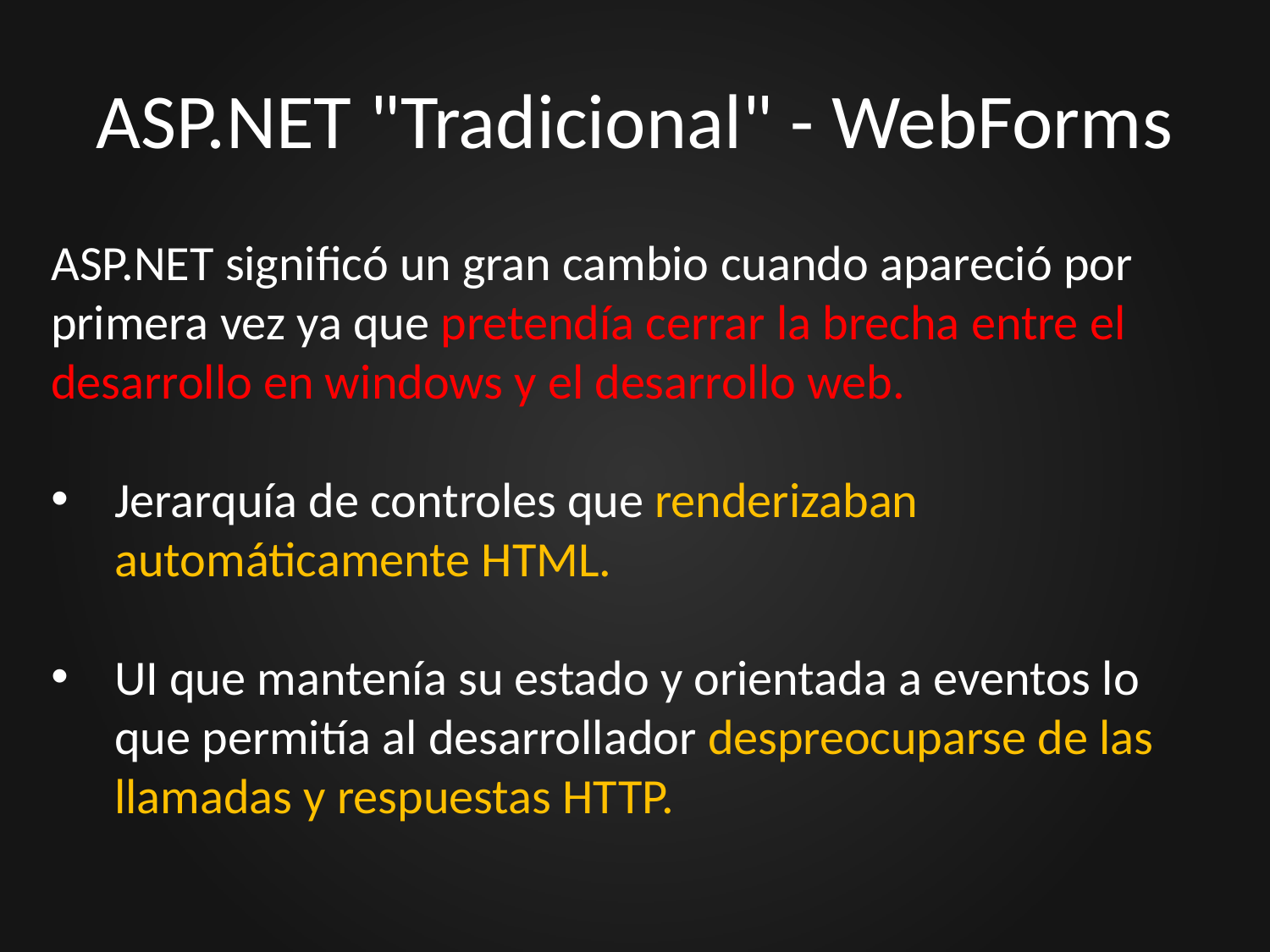

# ASP.NET "Tradicional" - WebForms
ASP.NET significó un gran cambio cuando apareció por primera vez ya que pretendía cerrar la brecha entre el desarrollo en windows y el desarrollo web.

Jerarquía de controles que renderizaban automáticamente HTML.

UI que mantenía su estado y orientada a eventos lo que permitía al desarrollador despreocuparse de las llamadas y respuestas HTTP.